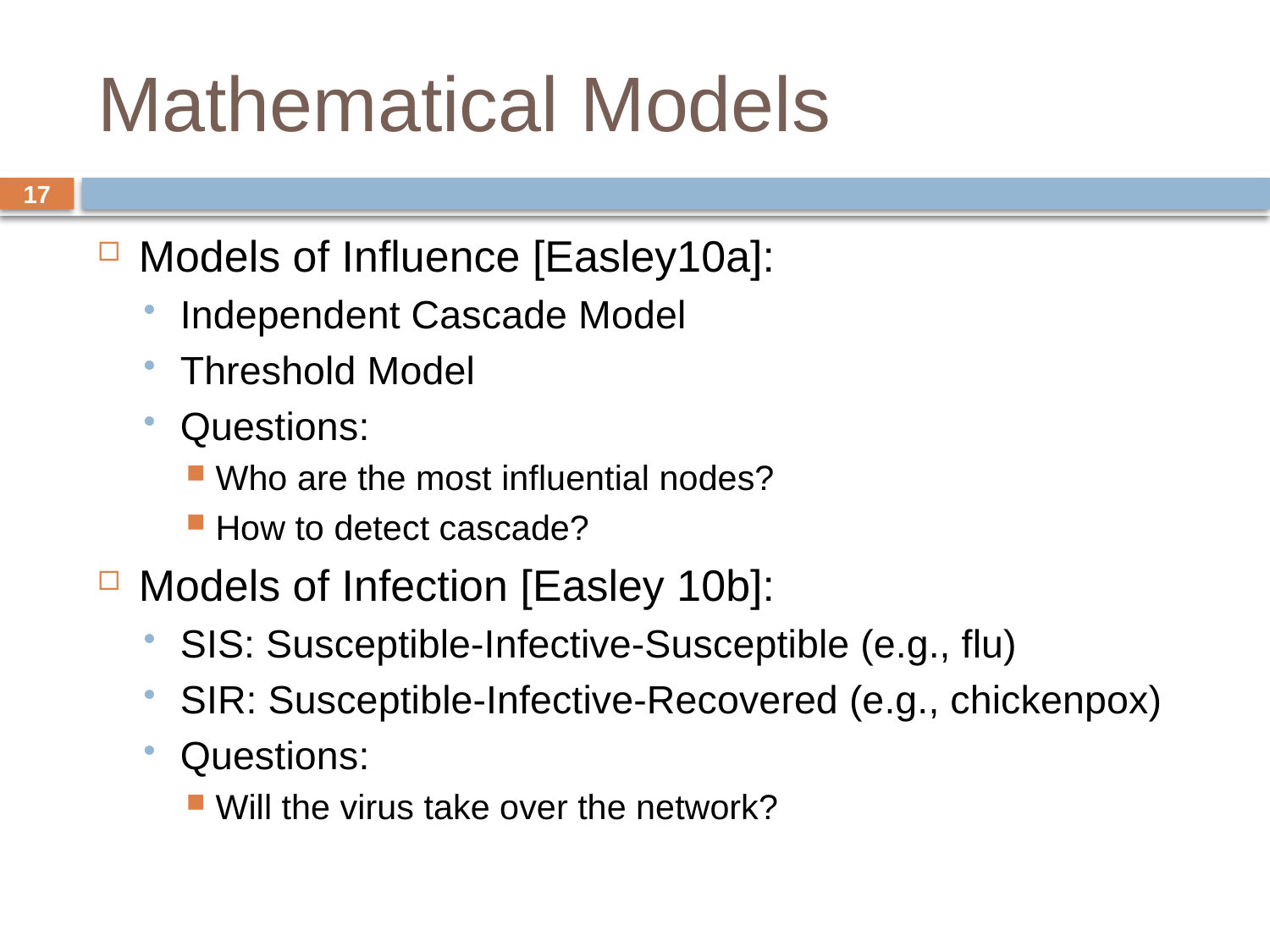

# Mathematical Models
17
Models of Influence [Easley10a]:
Independent Cascade Model
Threshold Model
Questions:
Who are the most influential nodes?
How to detect cascade?
Models of Infection [Easley 10b]:
SIS: Susceptible-Infective-Susceptible (e.g., flu)
SIR: Susceptible-Infective-Recovered (e.g., chickenpox)
Questions:
Will the virus take over the network?